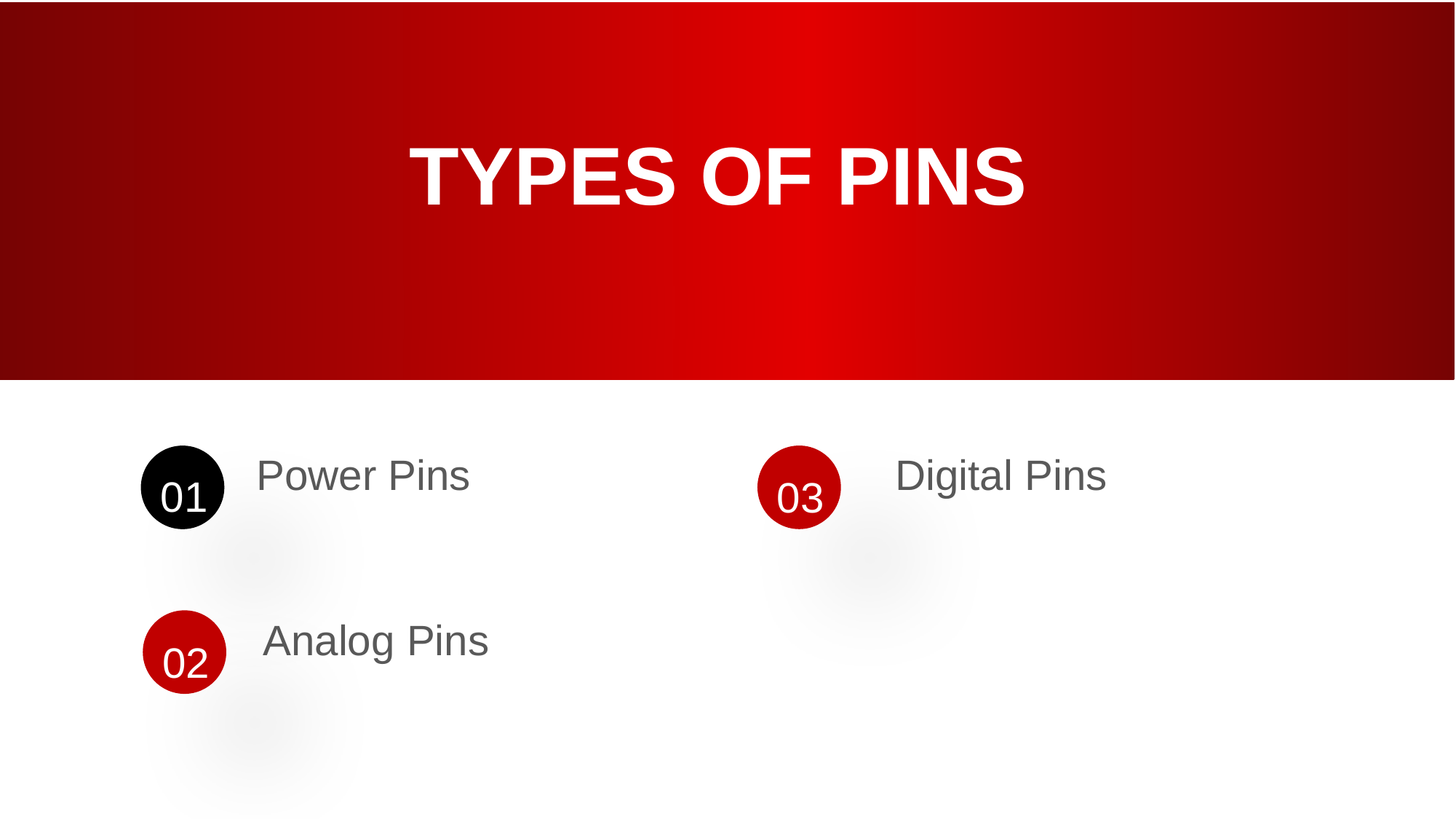

TYPES OF PINS
Digital Pins

03
Power Pins

01
Analog Pins

02